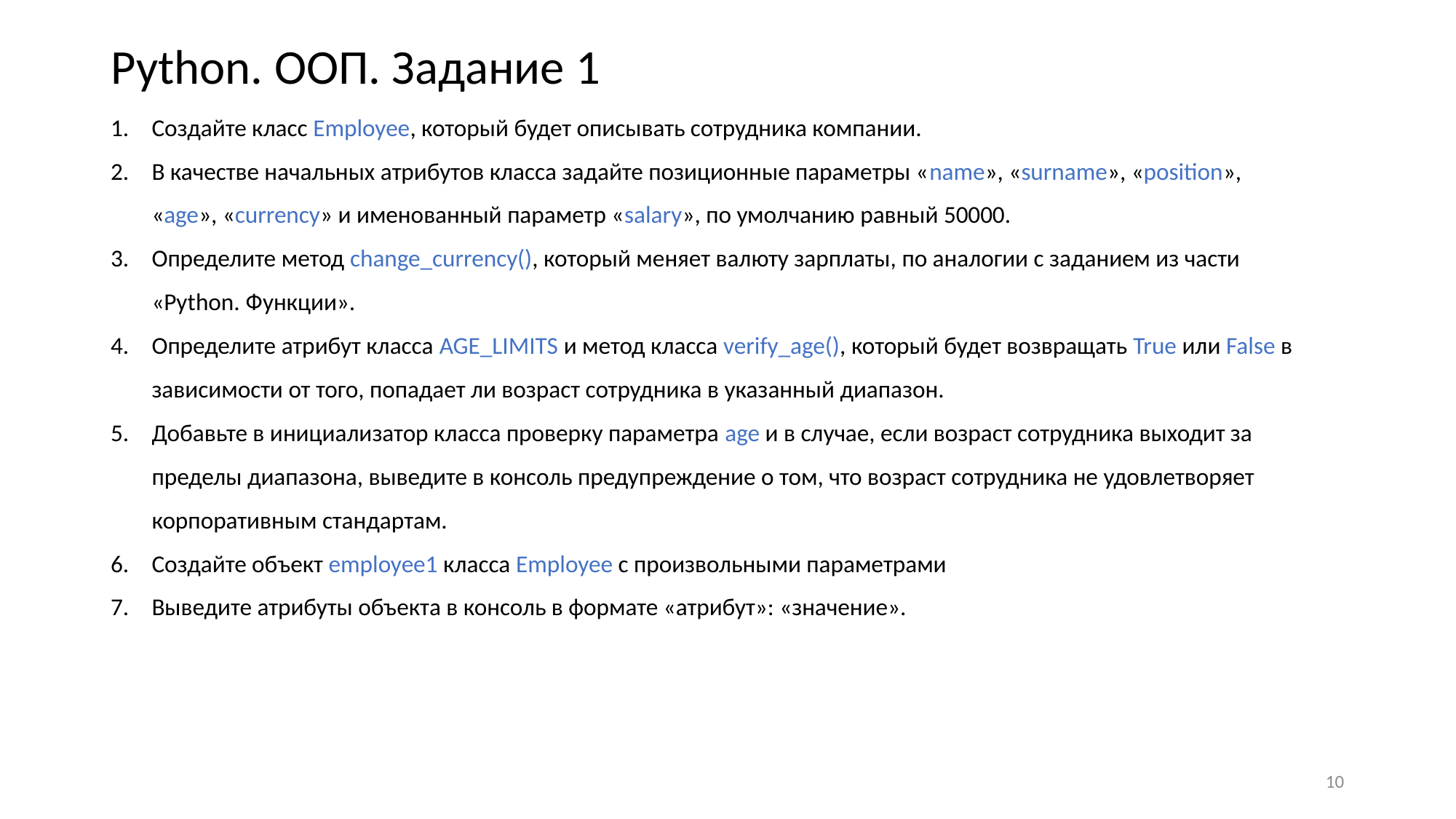

# Python. ООП. Задание 1
Создайте класс Employee, который будет описывать сотрудника компании.
В качестве начальных атрибутов класса задайте позиционные параметры «name», «surname», «position», «age», «currency» и именованный параметр «salary», по умолчанию равный 50000.
Определите метод change_currency(), который меняет валюту зарплаты, по аналогии с заданием из части «Python. Функции».
Определите атрибут класса AGE_LIMITS и метод класса verify_age(), который будет возвращать True или False в зависимости от того, попадает ли возраст сотрудника в указанный диапазон.
Добавьте в инициализатор класса проверку параметра age и в случае, если возраст сотрудника выходит за пределы диапазона, выведите в консоль предупреждение о том, что возраст сотрудника не удовлетворяет корпоративным стандартам.
Создайте объект employee1 класса Employee с произвольными параметрами
Выведите атрибуты объекта в консоль в формате «атрибут»: «значение».
10